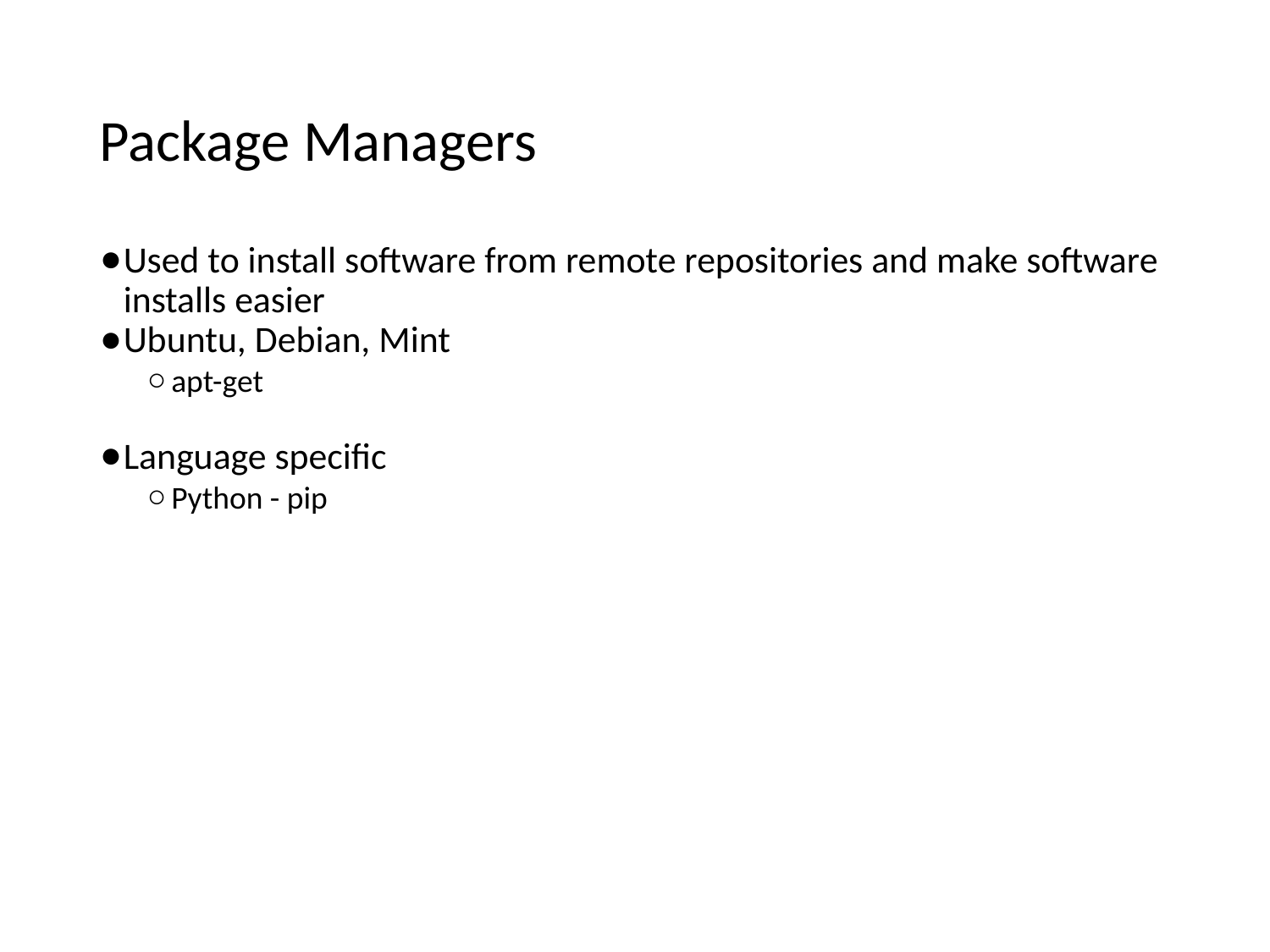

Package Managers
Used to install software from remote repositories and make software installs easier
Ubuntu, Debian, Mint
apt-get

Language specific
Python - pip